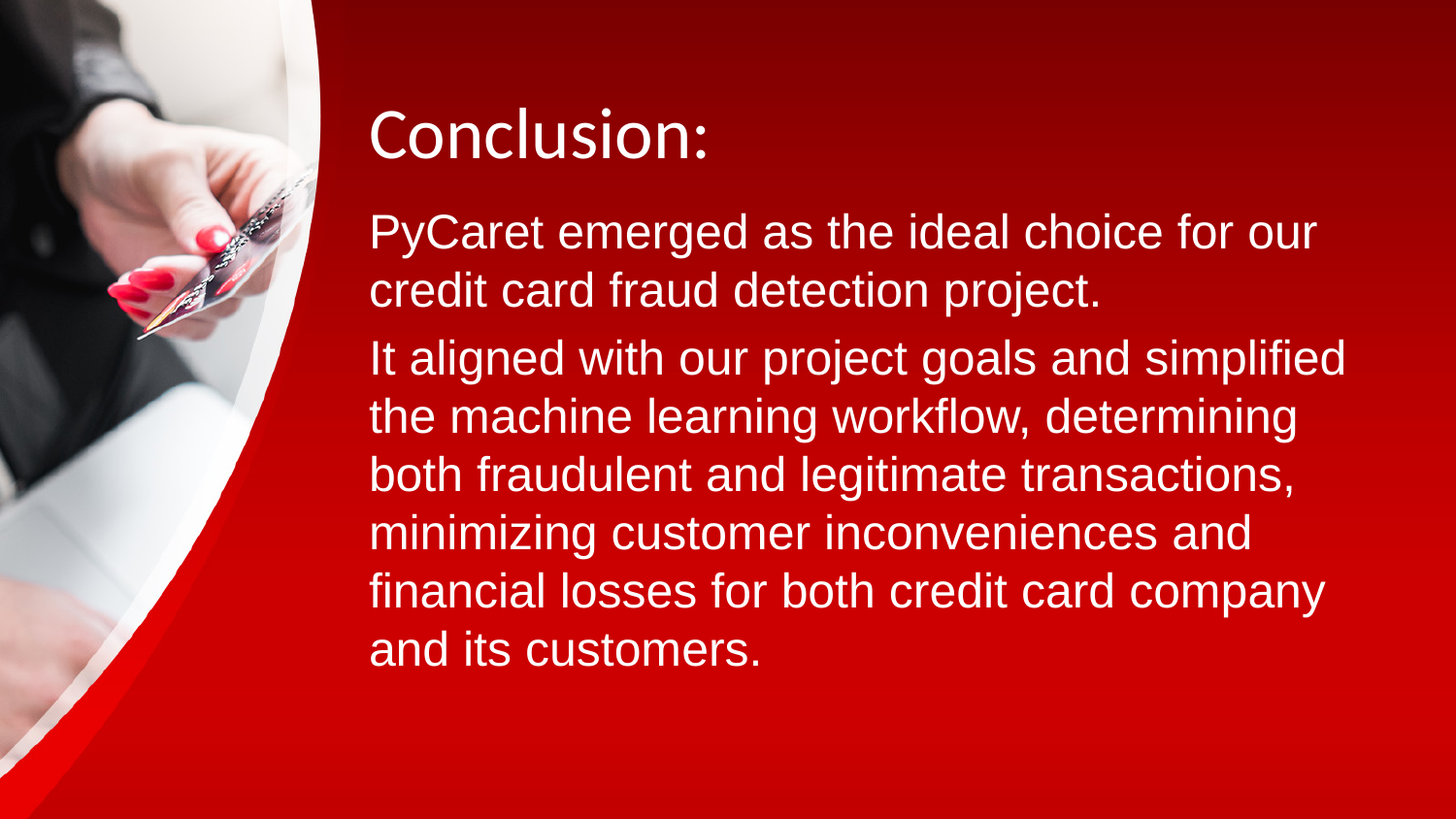

# Conclusion:
PyCaret emerged as the ideal choice for our credit card fraud detection project.
It aligned with our project goals and simplified the machine learning workflow, determining both fraudulent and legitimate transactions, minimizing customer inconveniences and financial losses for both credit card company and its customers.